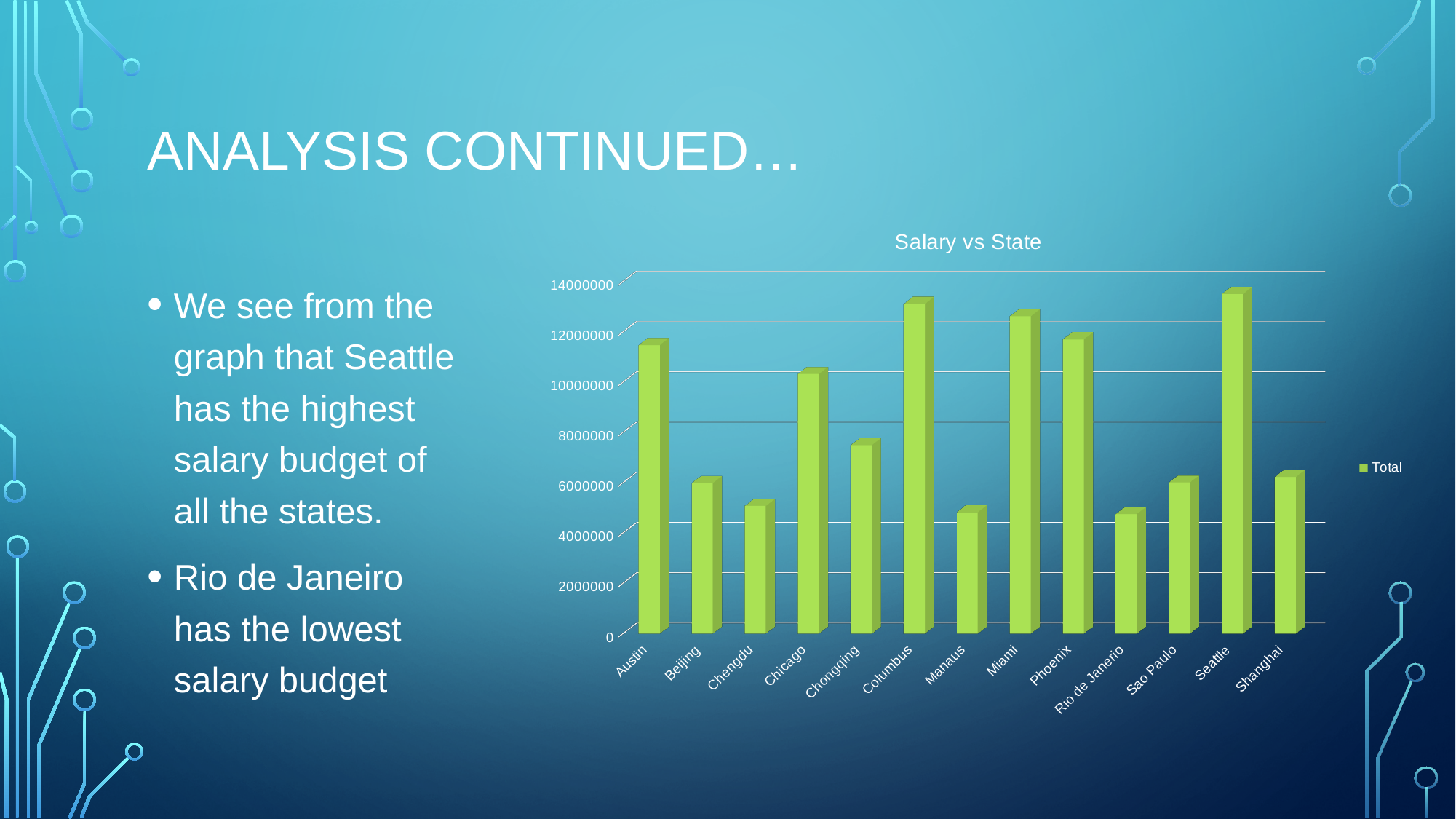

# ANALYSIS CONTINUED…

[unsupported chart]

We see from the graph that Seattle has the highest salary budget of all the states.
Rio de Janeiro has the lowest salary budget